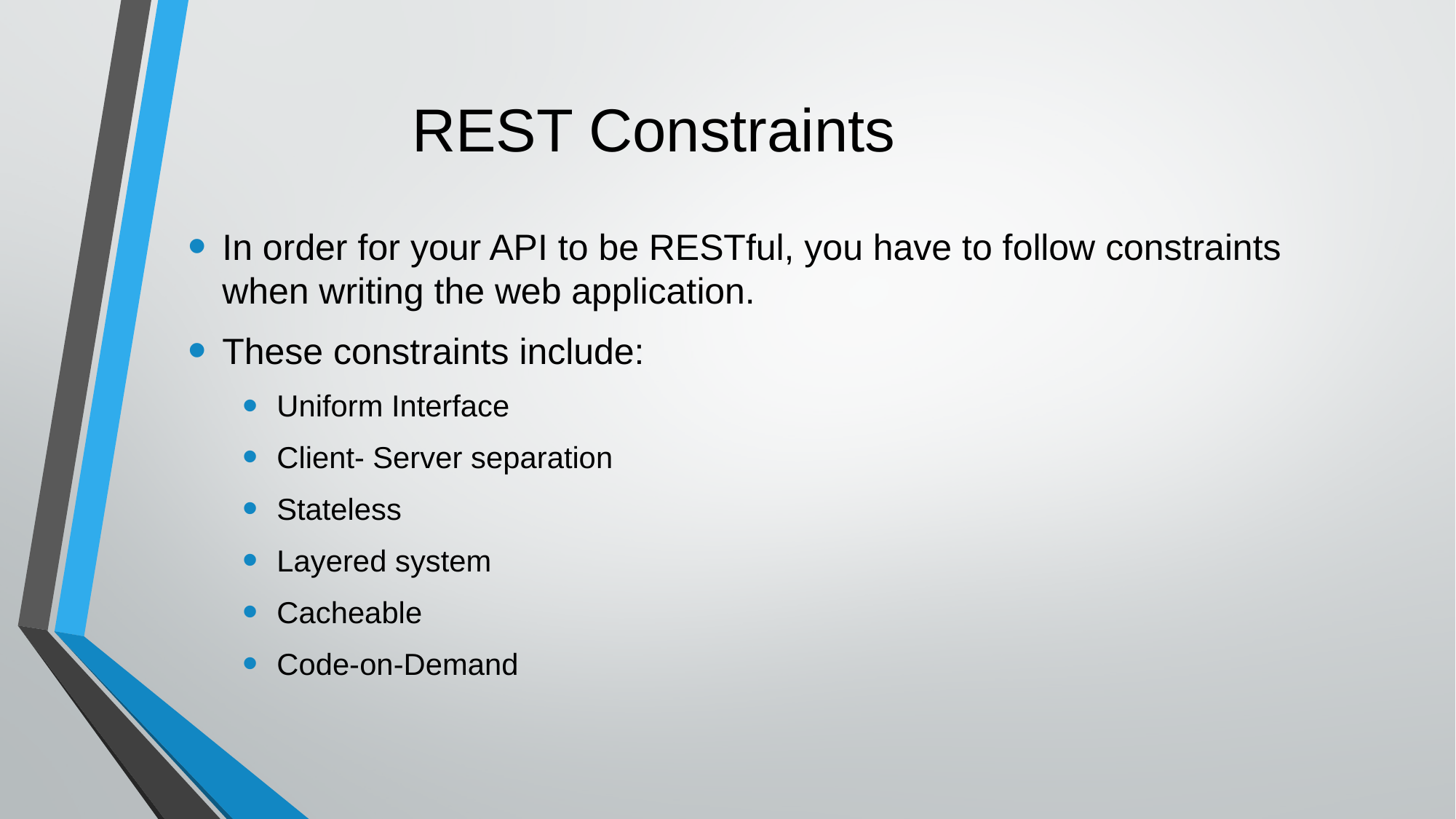

# REST Constraints
In order for your API to be RESTful, you have to follow constraints when writing the web application.
These constraints include:
Uniform Interface
Client- Server separation
Stateless
Layered system
Cacheable
Code-on-Demand